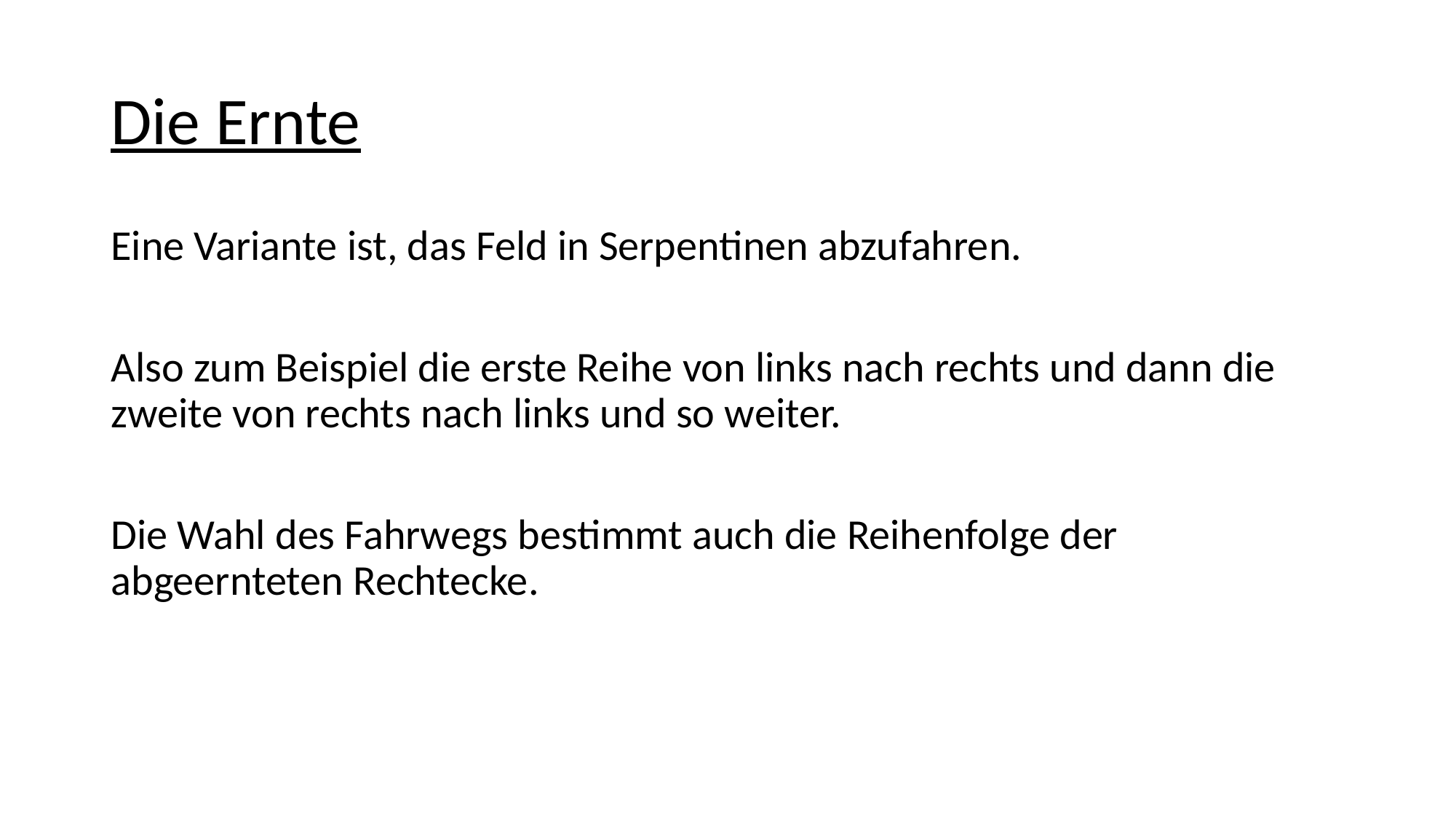

# Die Ernte
Eine Variante ist, das Feld in Serpentinen abzufahren.

Also zum Beispiel die erste Reihe von links nach rechts und dann die zweite von rechts nach links und so weiter.

Die Wahl des Fahrwegs bestimmt auch die Reihenfolge der abgeernteten Rechtecke.